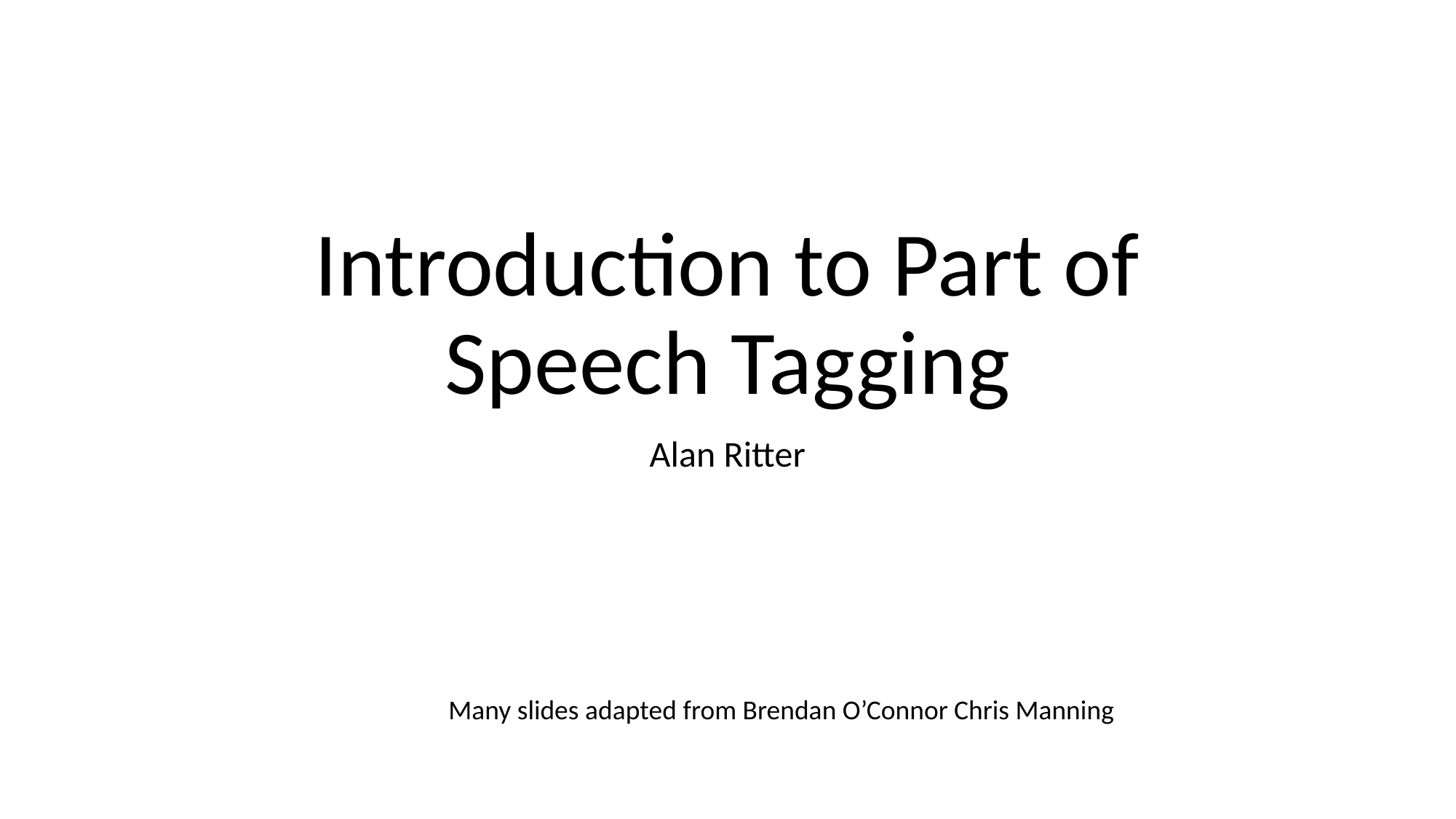

# Introduction to Part of Speech Tagging
Alan Ritter
Many slides adapted from Brendan O’Connor Chris Manning